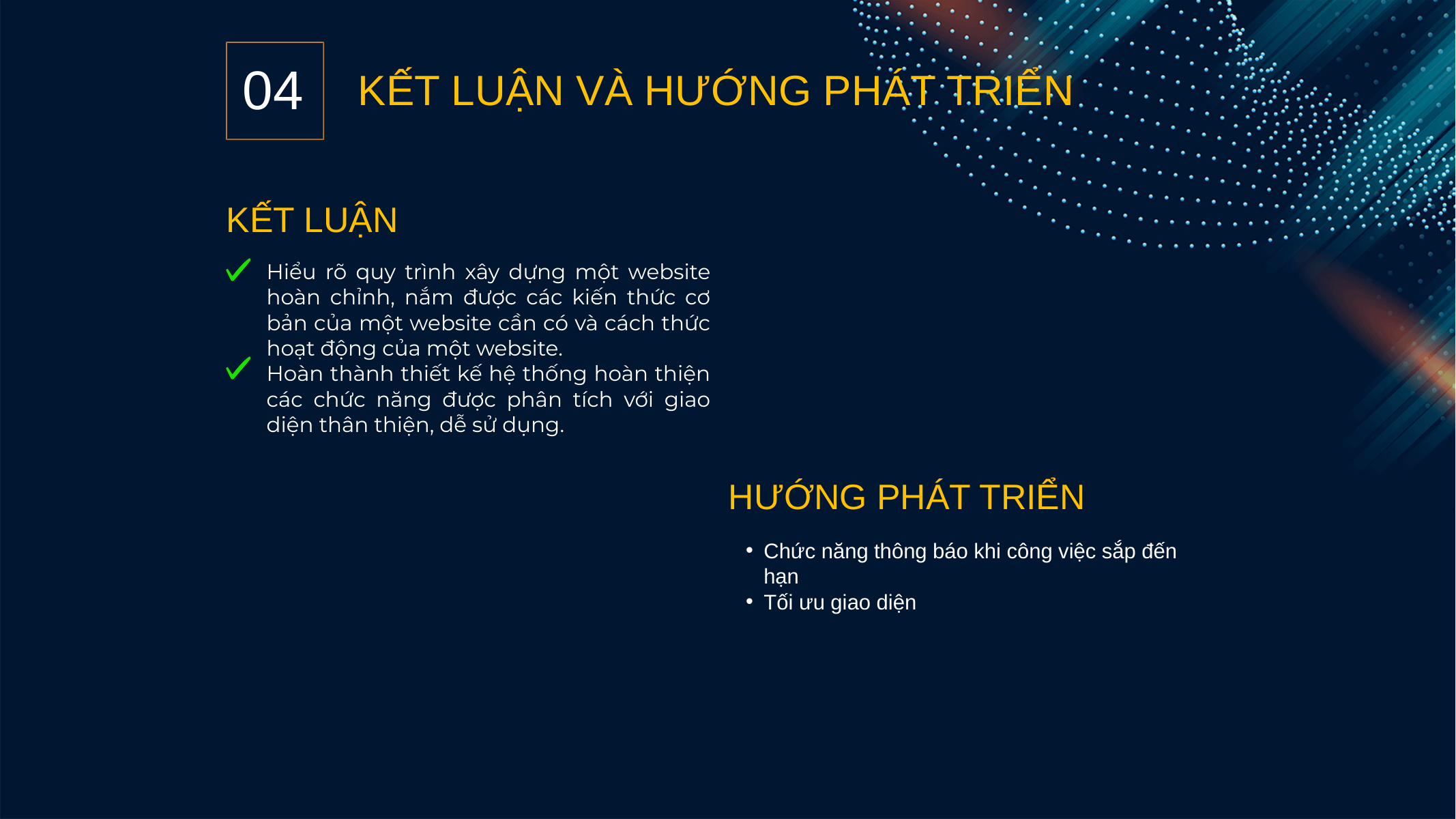

04
KẾT LUẬN VÀ HƯỚNG PHÁT TRIỂN
KẾT LUẬN
Hiểu rõ quy trình xây dựng một website hoàn chỉnh, nắm được các kiến thức cơ bản của một website cần có và cách thức hoạt động của một website.
Hoàn thành thiết kế hệ thống hoàn thiện các chức năng được phân tích với giao diện thân thiện, dễ sử dụng.

HƯỚNG PHÁT TRIỂN
Chức năng thông báo khi công việc sắp đến hạn
Tối ưu giao diện